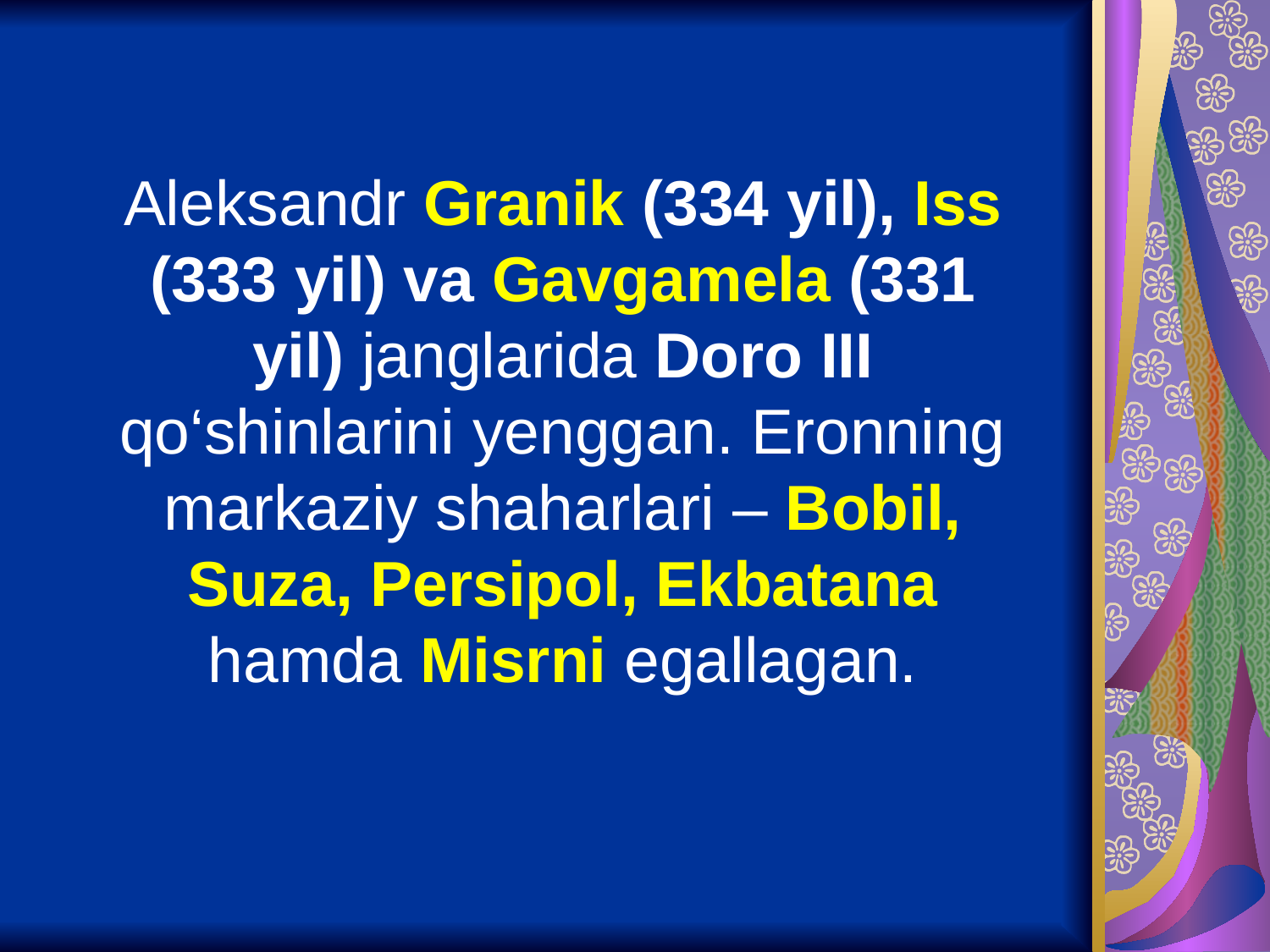

Aleksandr Granik (334 yil), Iss (333 yil) va Gavgamela (331 yil) janglarida Doro III qo‘shinlarini yenggan. Eronning markaziy shaharlari – Bobil, Suza, Persipol, Ekbatana hamda Misrni egallagan.